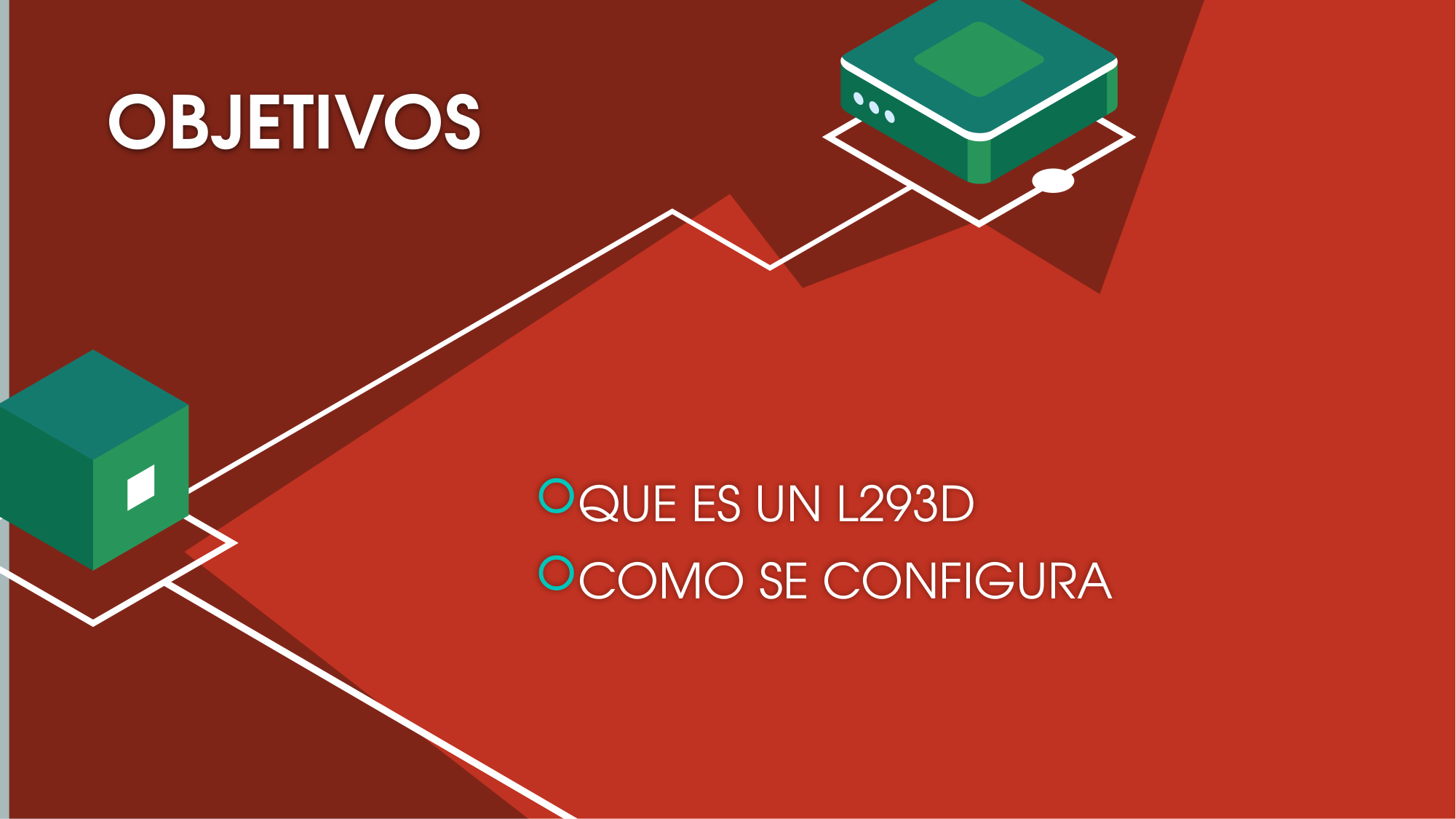

# OBJETIVOS
QUE ES UN L293D
COMO SE CONFIGURA